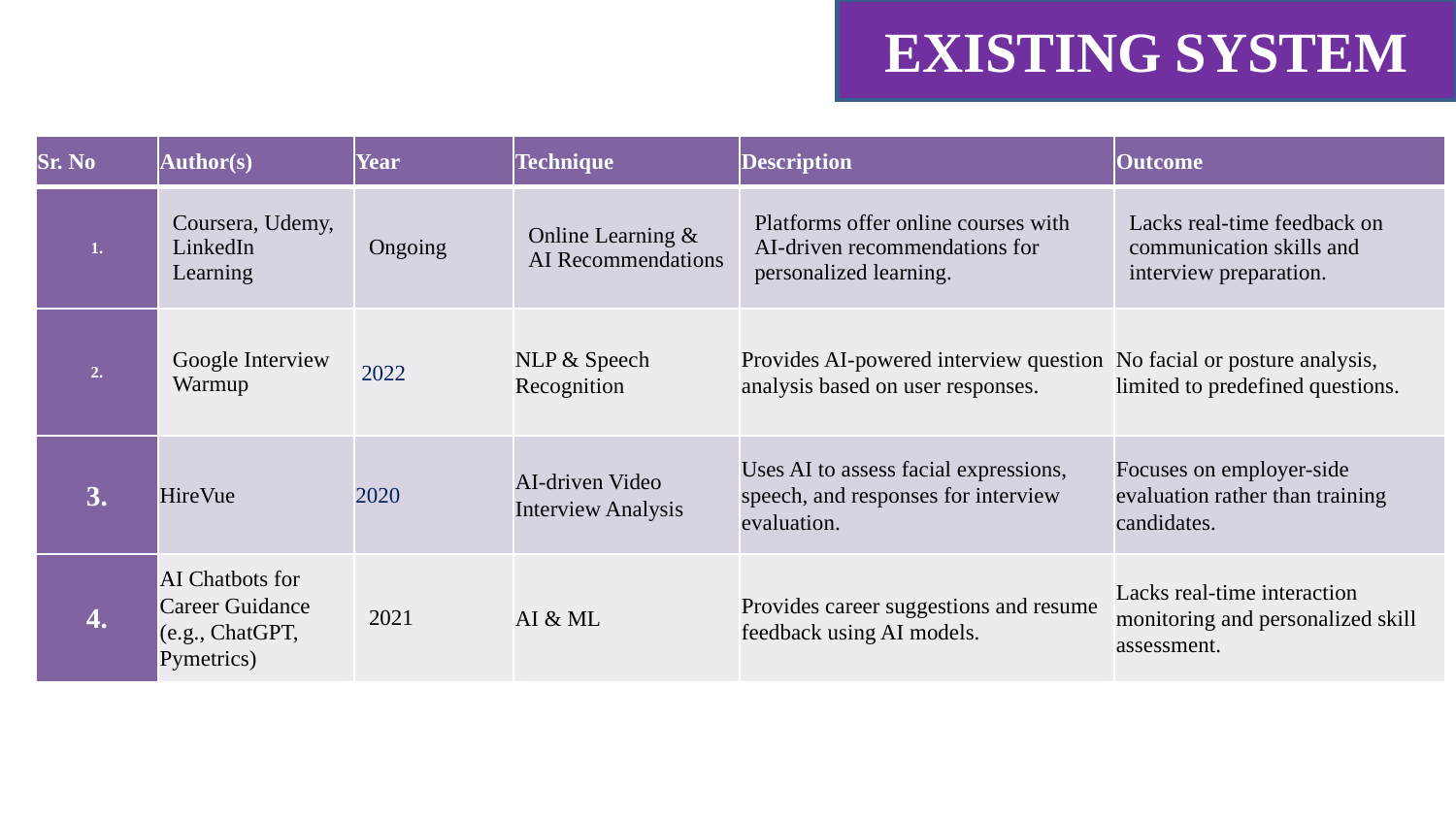

EXISTING SYSTEM
| Sr. No | Author(s) | Year | Technique | Description | Outcome |
| --- | --- | --- | --- | --- | --- |
| 1. | Coursera, Udemy, LinkedIn Learning | Ongoing | Online Learning & AI Recommendations | Platforms offer online courses with AI-driven recommendations for personalized learning. | Lacks real-time feedback on communication skills and interview preparation. |
| 2. | Google Interview Warmup | 2022 | NLP & Speech Recognition | Provides AI-powered interview question analysis based on user responses. | No facial or posture analysis, limited to predefined questions. |
| 3. | HireVue | 2020 | AI-driven Video Interview Analysis | Uses AI to assess facial expressions, speech, and responses for interview evaluation. | Focuses on employer-side evaluation rather than training candidates. |
| 4. | AI Chatbots for Career Guidance (e.g., ChatGPT, Pymetrics) | 2021 | AI & ML | Provides career suggestions and resume feedback using AI models. | Lacks real-time interaction monitoring and personalized skill assessment. |